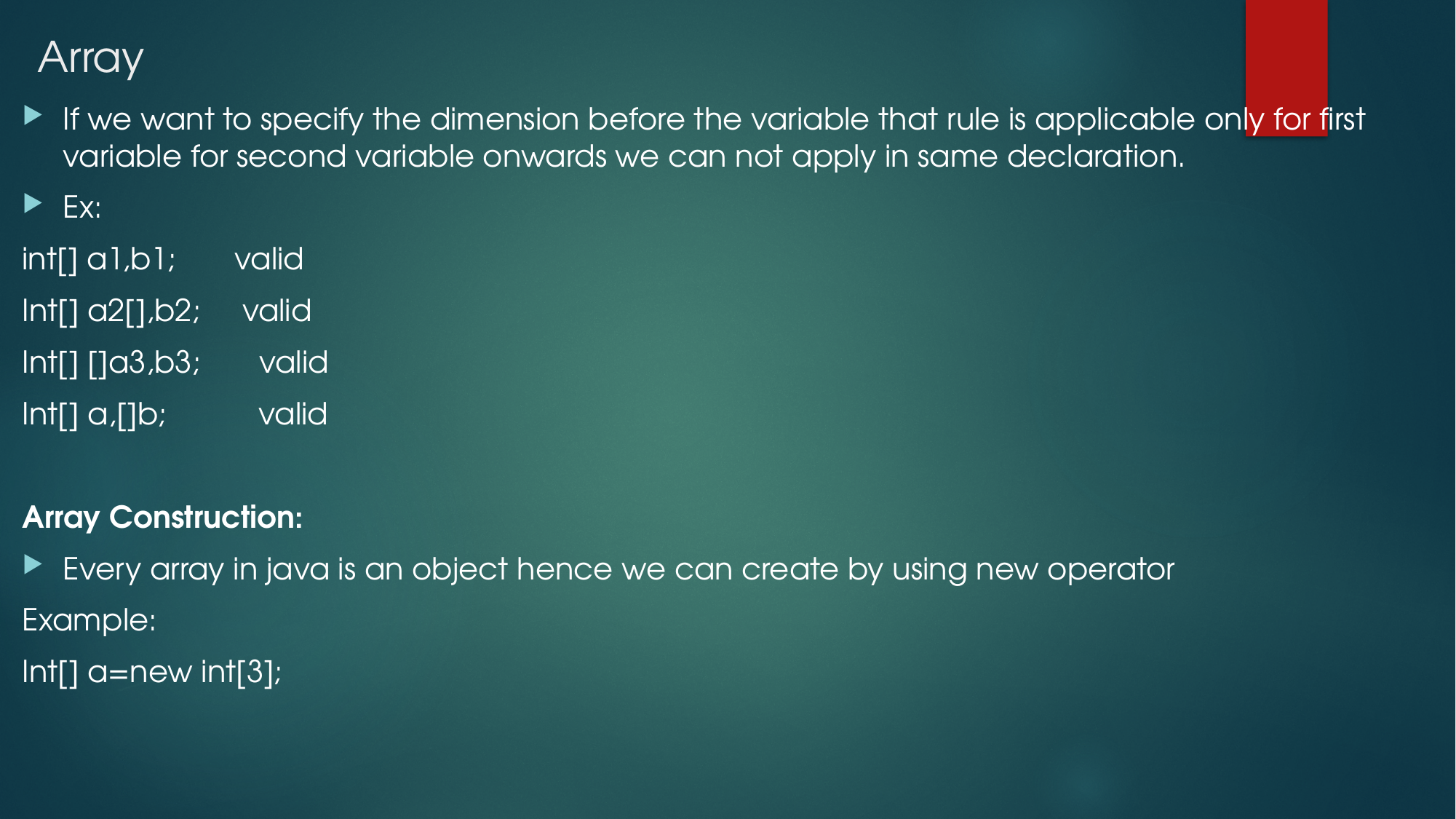

# Array
If we want to specify the dimension before the variable that rule is applicable only for first variable for second variable onwards we can not apply in same declaration.
Ex:
int[] a1,b1;       valid
Int[] a2[],b2;     valid
Int[] []a3,b3;       valid
Int[] a,[]b;           valid

Array Construction:
Every array in java is an object hence we can create by using new operator
Example:
Int[] a=new int[3];